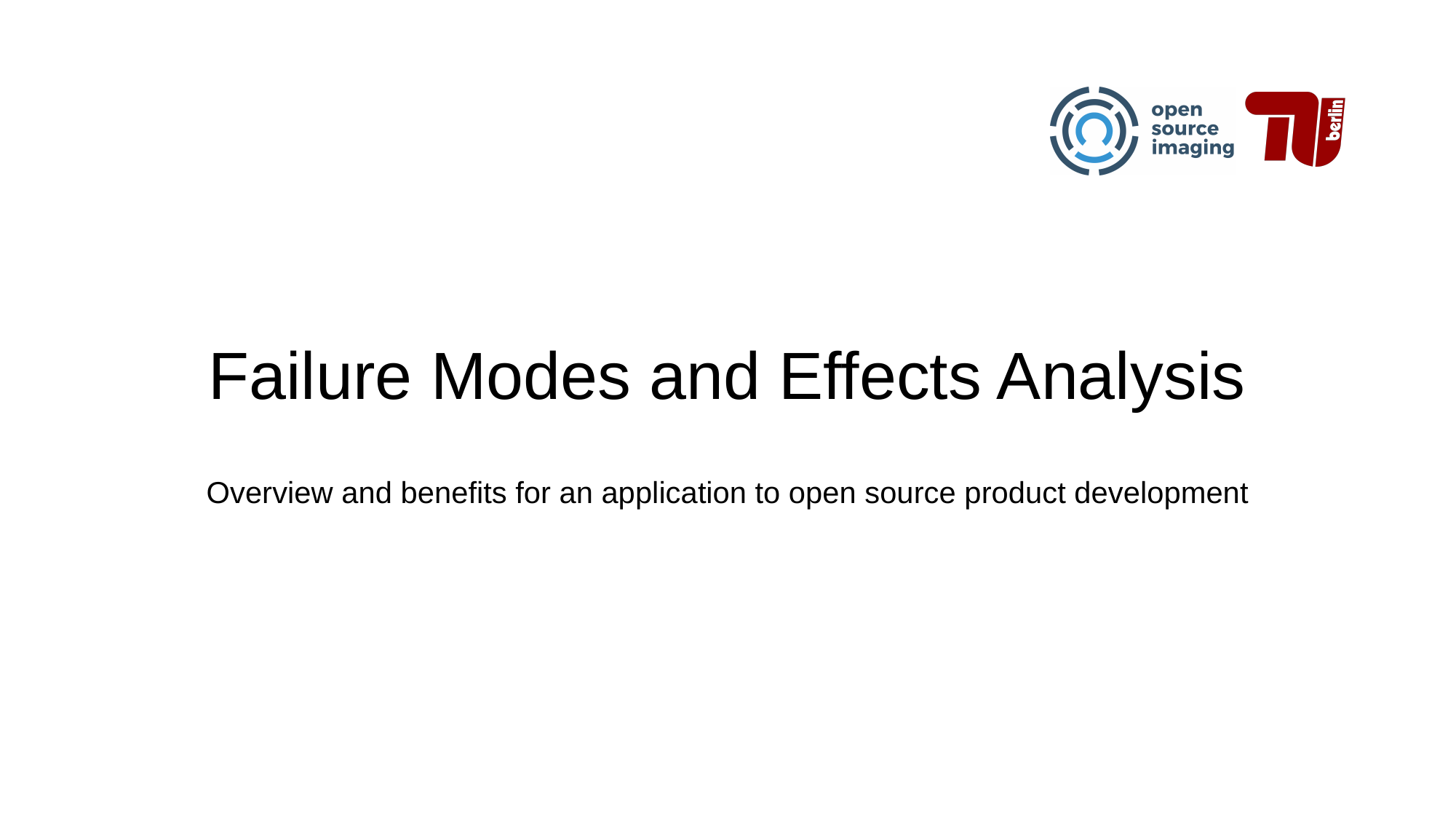

# Failure Modes and Effects Analysis
Overview and benefits for an application to open source product development